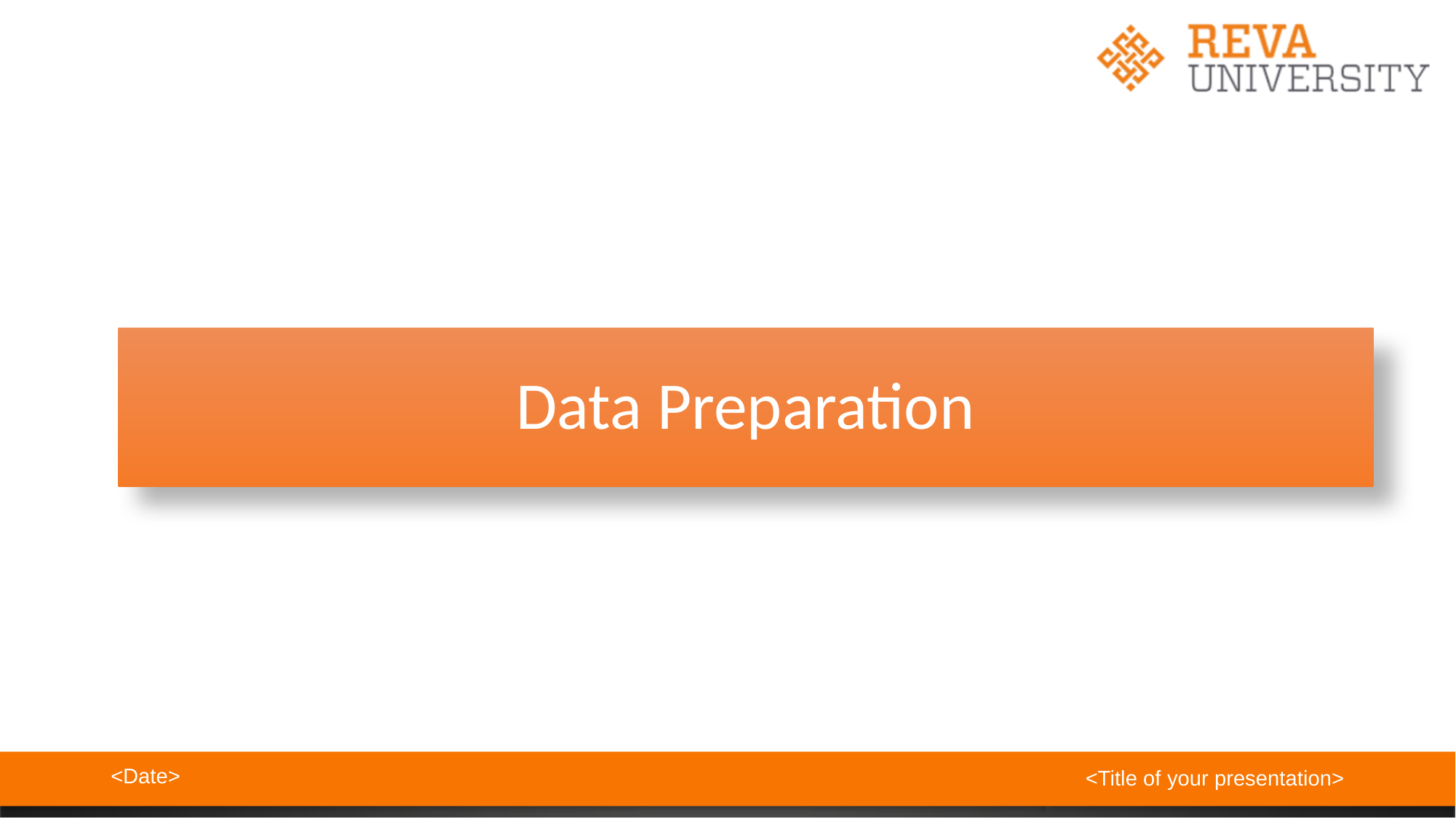

# Data Preparation
<Date>
<Title of your presentation>